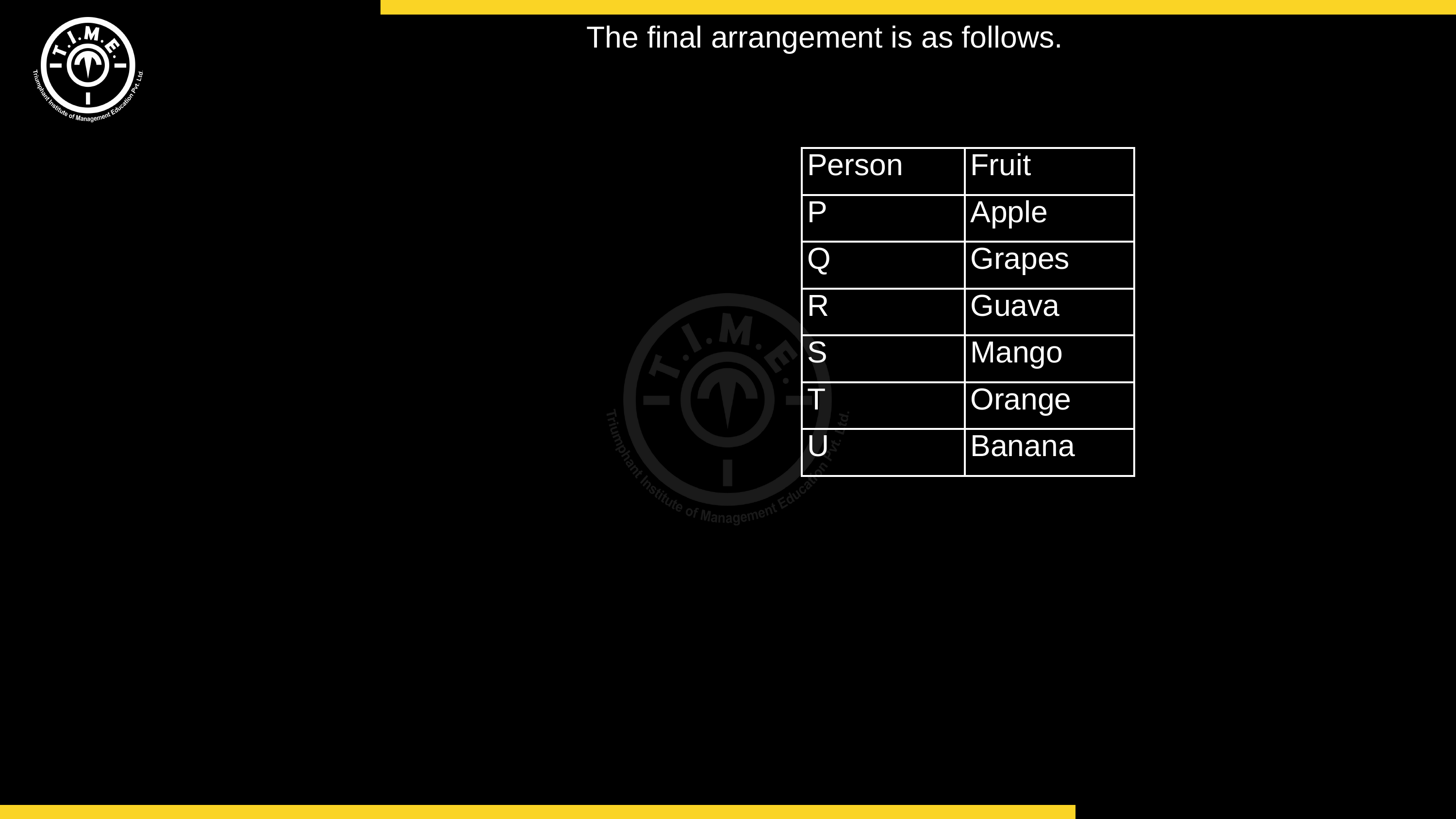

The final arrangement is as follows.

| Person | Fruit |
| --- | --- |
| P | Apple |
| Q | Grapes |
| R | Guava |
| S | Mango |
| T | Orange |
| U | Banana |